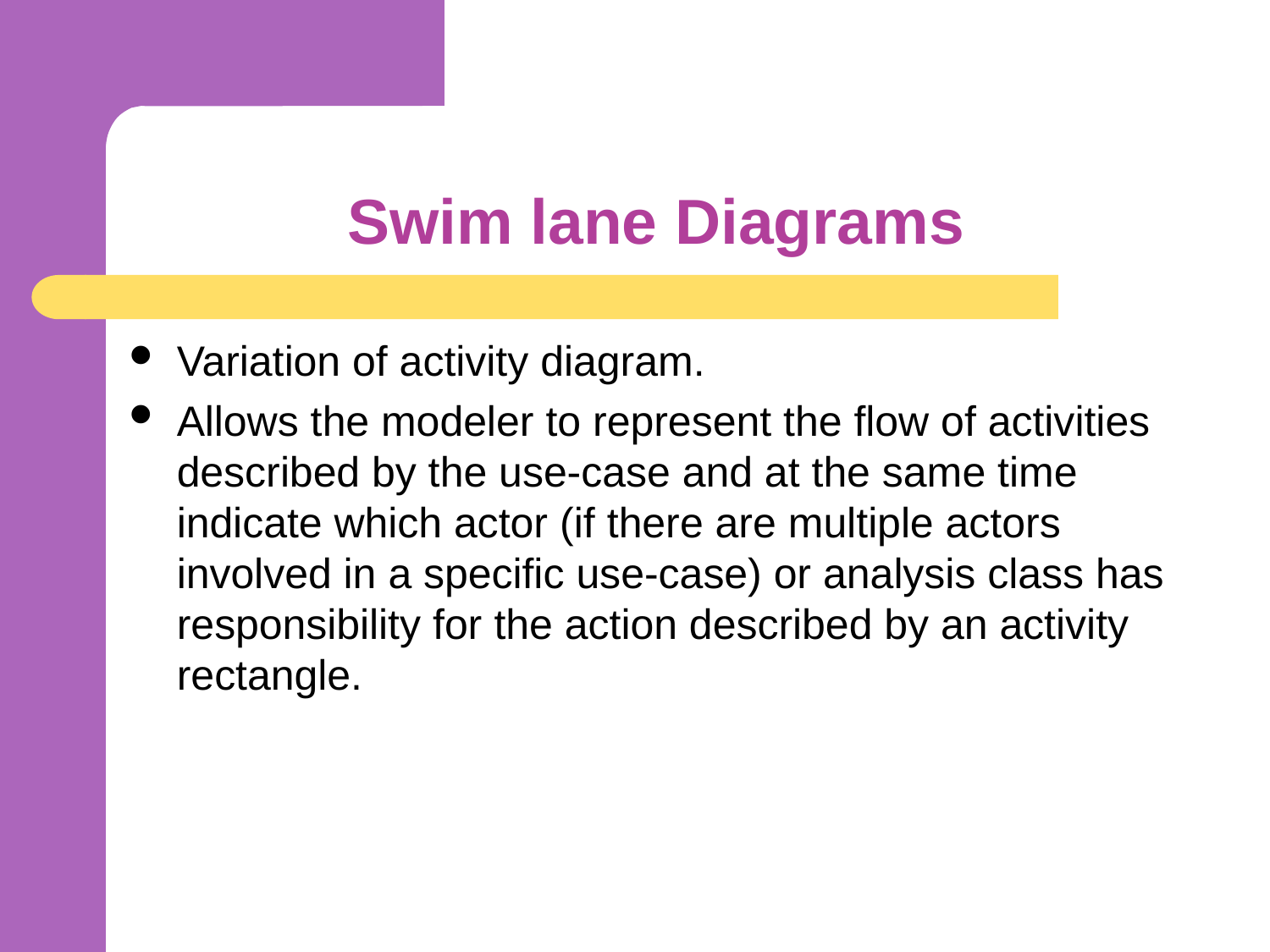

# Swim lane Diagrams
Variation of activity diagram.
Allows the modeler to represent the flow of activities described by the use-case and at the same time indicate which actor (if there are multiple actors involved in a specific use-case) or analysis class has responsibility for the action described by an activity rectangle.